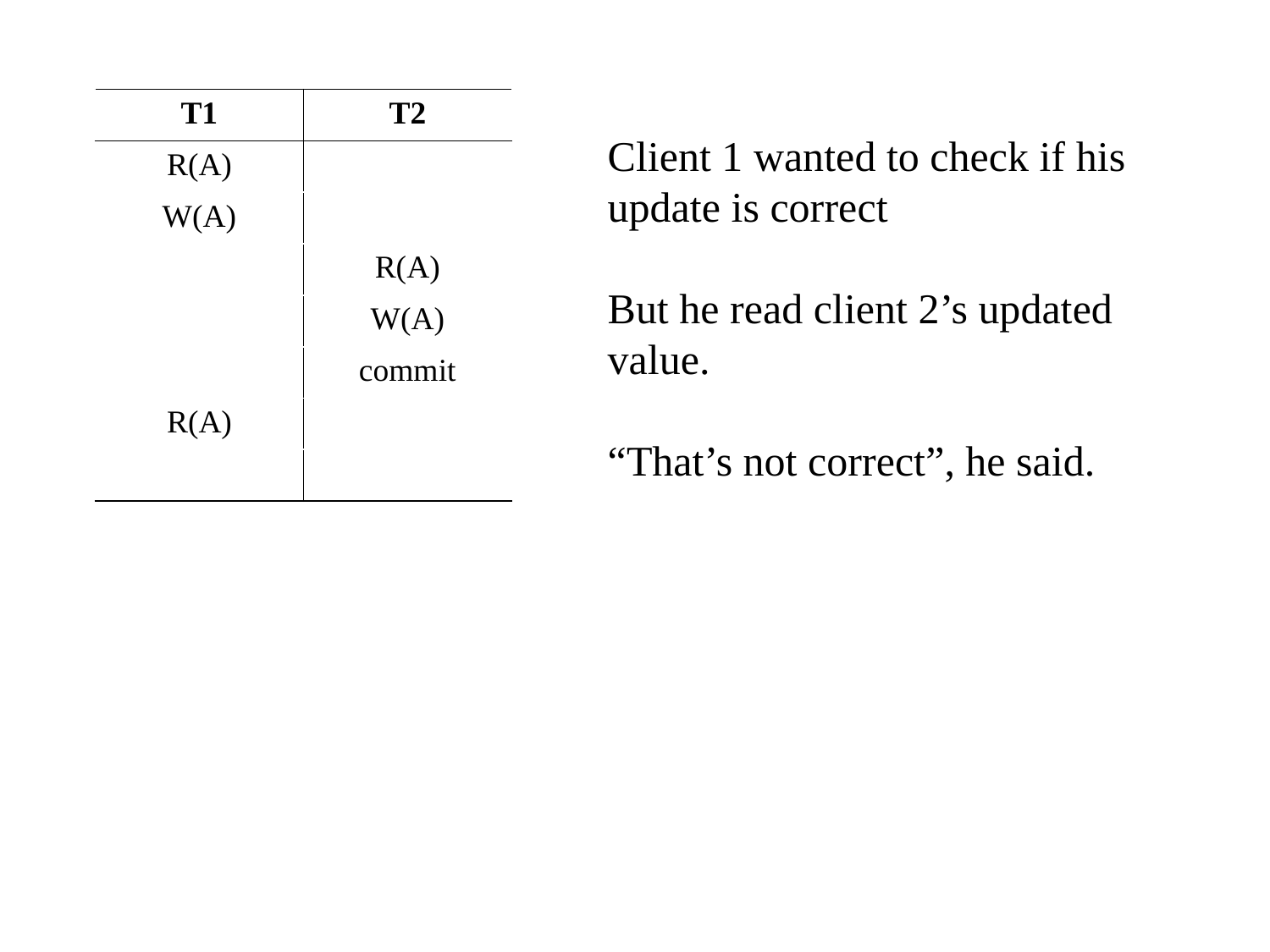

| T1 | T2 |
| --- | --- |
| R(A) |  |
| W(A) |  |
|  | R(A) |
|  | W(A) |
|  | commit |
| R(A) |  |
|  |  |
Client 1 wanted to check if his update is correct

But he read client 2’s updated value.

“That’s not correct”, he said.